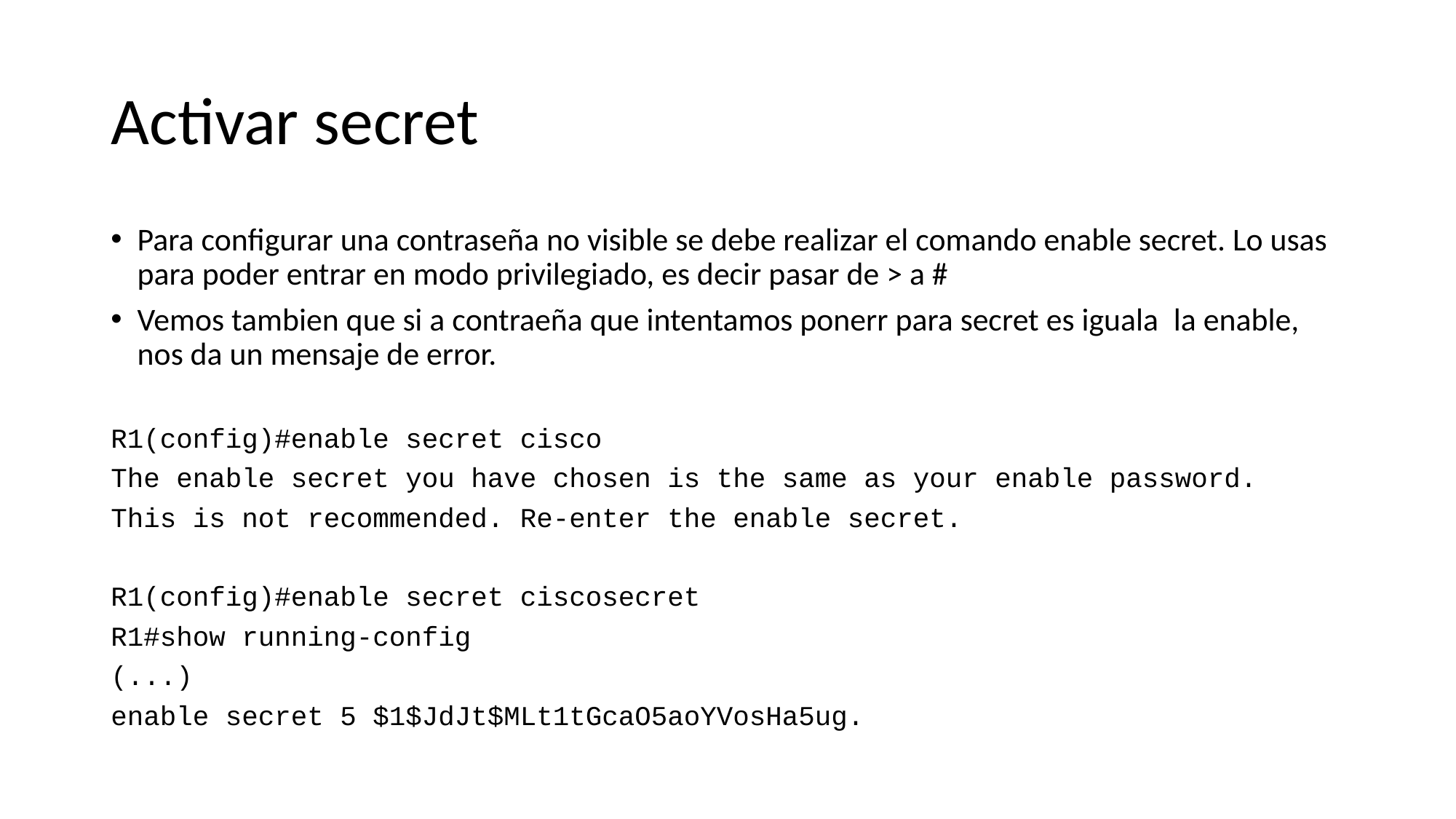

# Activar secret
Para configurar una contraseña no visible se debe realizar el comando enable secret. Lo usas para poder entrar en modo privilegiado, es decir pasar de > a #
Vemos tambien que si a contraeña que intentamos ponerr para secret es iguala  la enable, nos da un mensaje de error.

R1(config)#enable secret cisco
The enable secret you have chosen is the same as your enable password.
This is not recommended. Re-enter the enable secret.

R1(config)#enable secret ciscosecret
R1#show running-config
(...)
enable secret 5 $1$JdJt$MLt1tGcaO5aoYVosHa5ug.